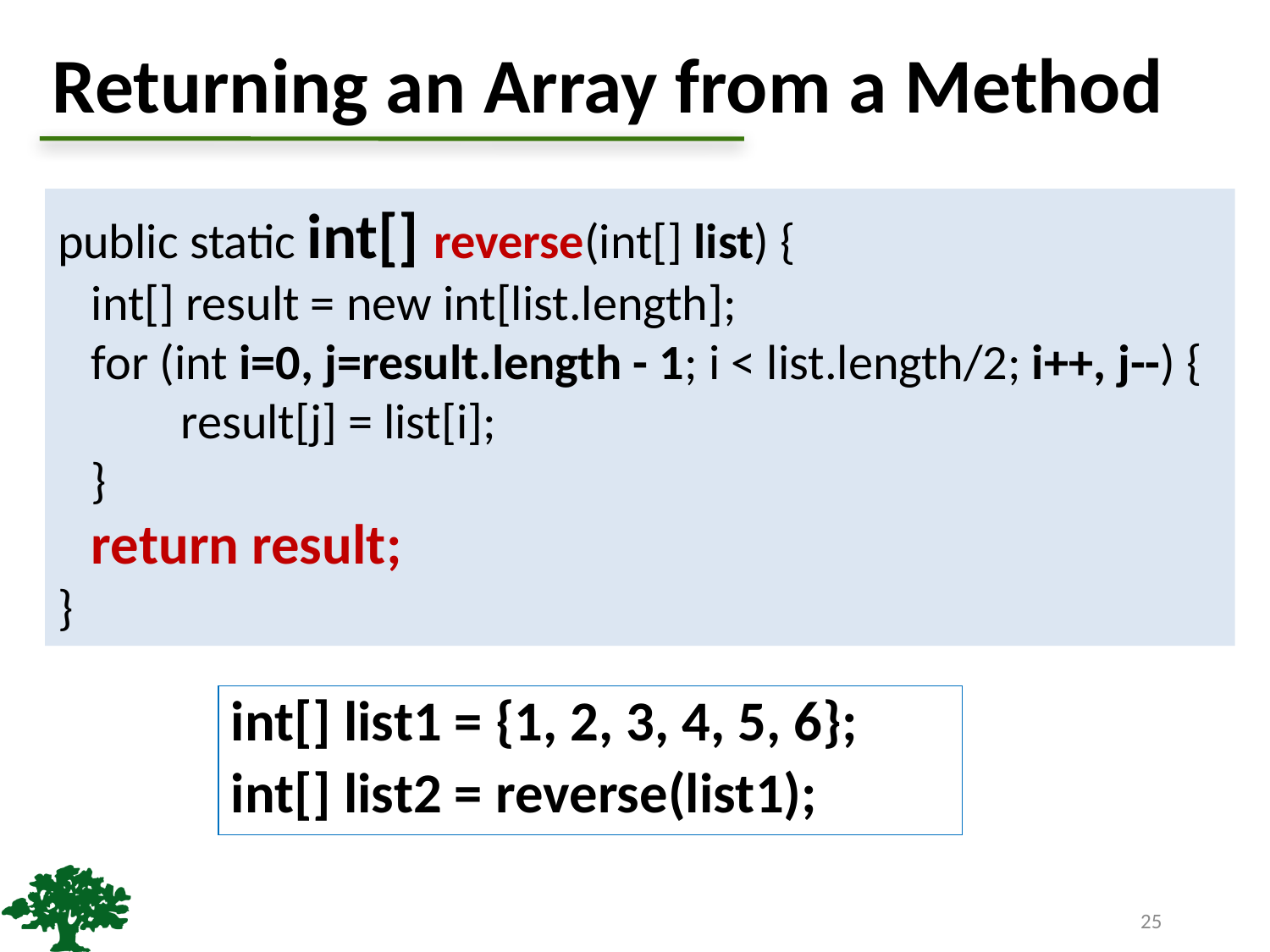

# Returning an Array from a Method
public static int[] reverse(int[] list) {
   int[] result = new int[list.length];
   for (int i=0, j=result.length - 1; i < list.length/2; i++, j--) {
           result[j] = list[i];
   }
   return result;
}

int[] list1 = {1, 2, 3, 4, 5, 6};
int[] list2 = reverse(list1);
25